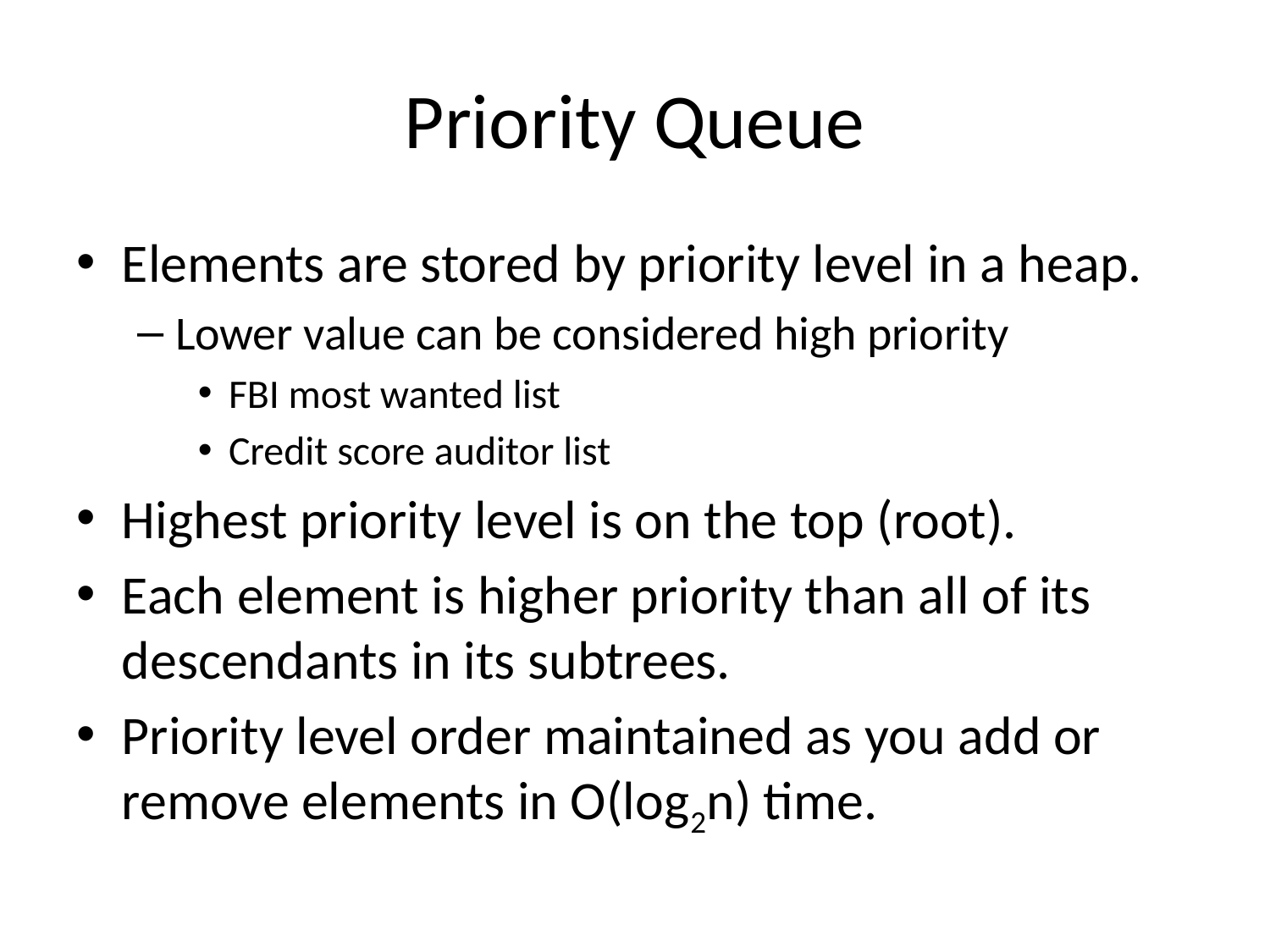

# Priority Queue
Elements are stored by priority level in a heap.
Lower value can be considered high priority
FBI most wanted list
Credit score auditor list
Highest priority level is on the top (root).
Each element is higher priority than all of its descendants in its subtrees.
Priority level order maintained as you add or remove elements in O(log2n) time.